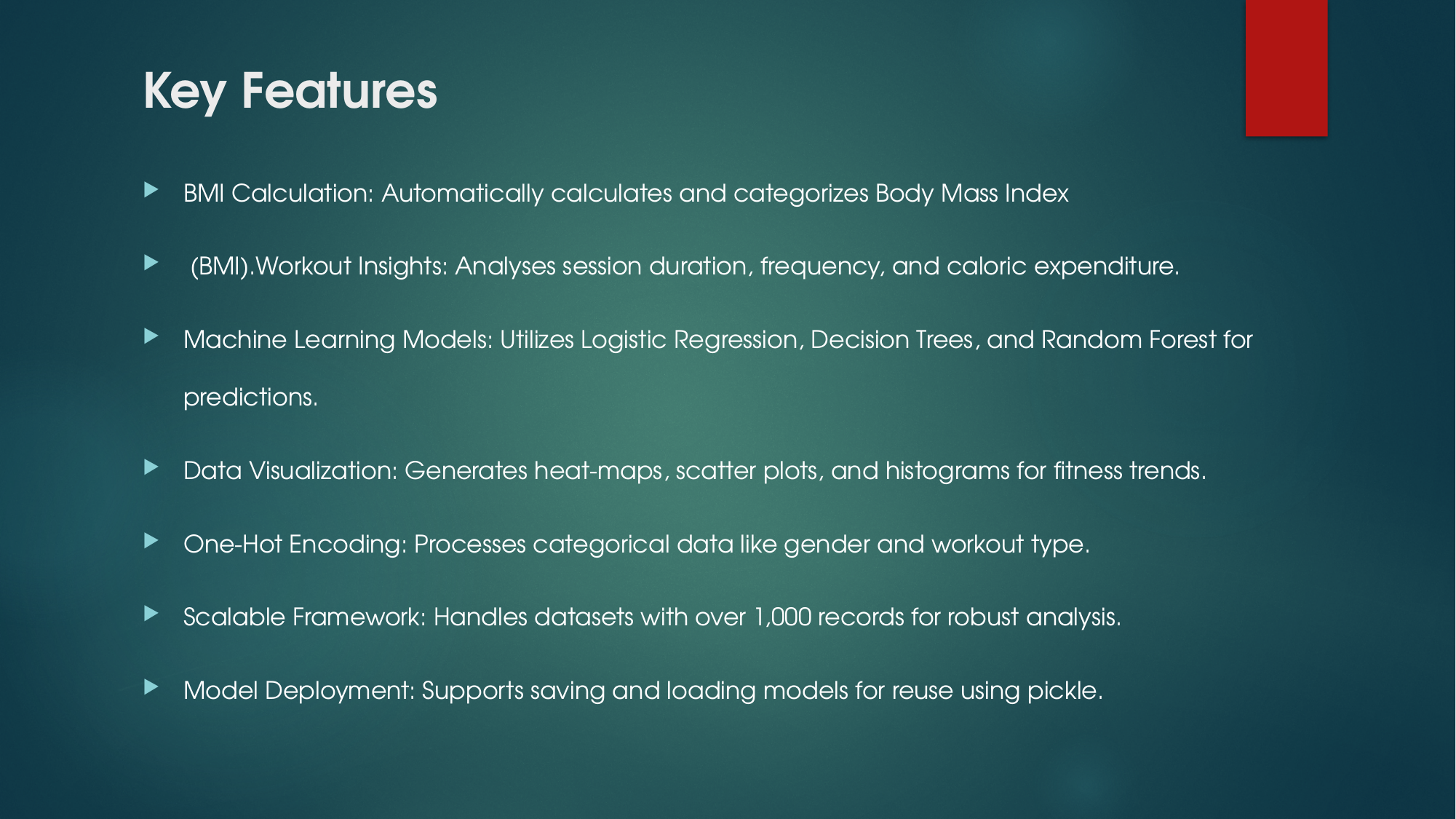

# Key Features
BMI Calculation: Automatically calculates and categorizes Body Mass Index
 (BMI).Workout Insights: Analyses session duration, frequency, and caloric expenditure.
Machine Learning Models: Utilizes Logistic Regression, Decision Trees, and Random Forest for predictions.
Data Visualization: Generates heat-maps, scatter plots, and histograms for fitness trends.
One-Hot Encoding: Processes categorical data like gender and workout type.
Scalable Framework: Handles datasets with over 1,000 records for robust analysis.
Model Deployment: Supports saving and loading models for reuse using pickle.